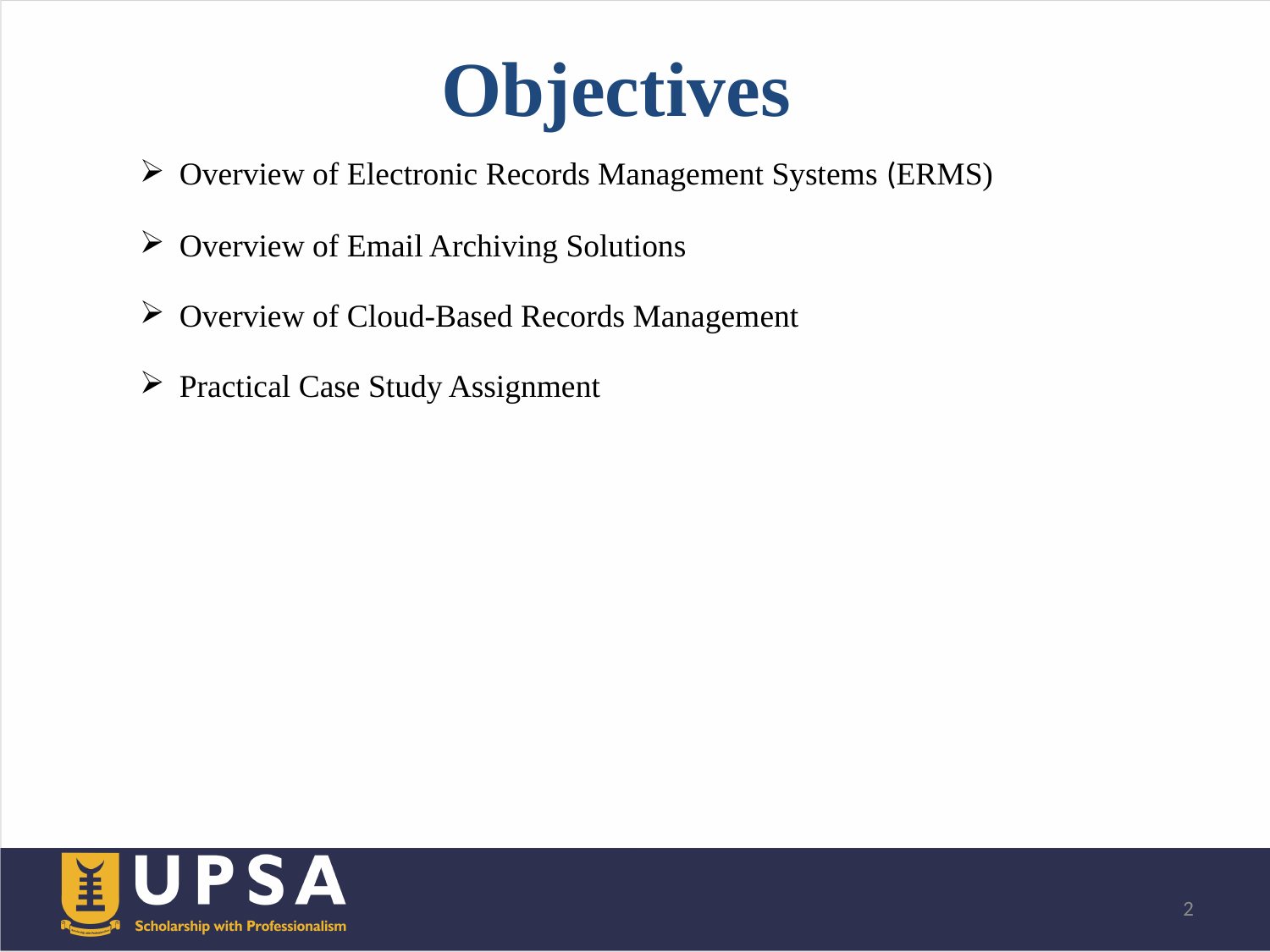

# Objectives
| Overview of Electronic Records Management Systems (ERMS) Overview of Email Archiving Solutions Overview of Cloud-Based Records Management Practical Case Study Assignment |  |
| --- | --- |
|  |  |
|  |  |
|  |  |
|  |  |
|  |  |
|  |  |
2